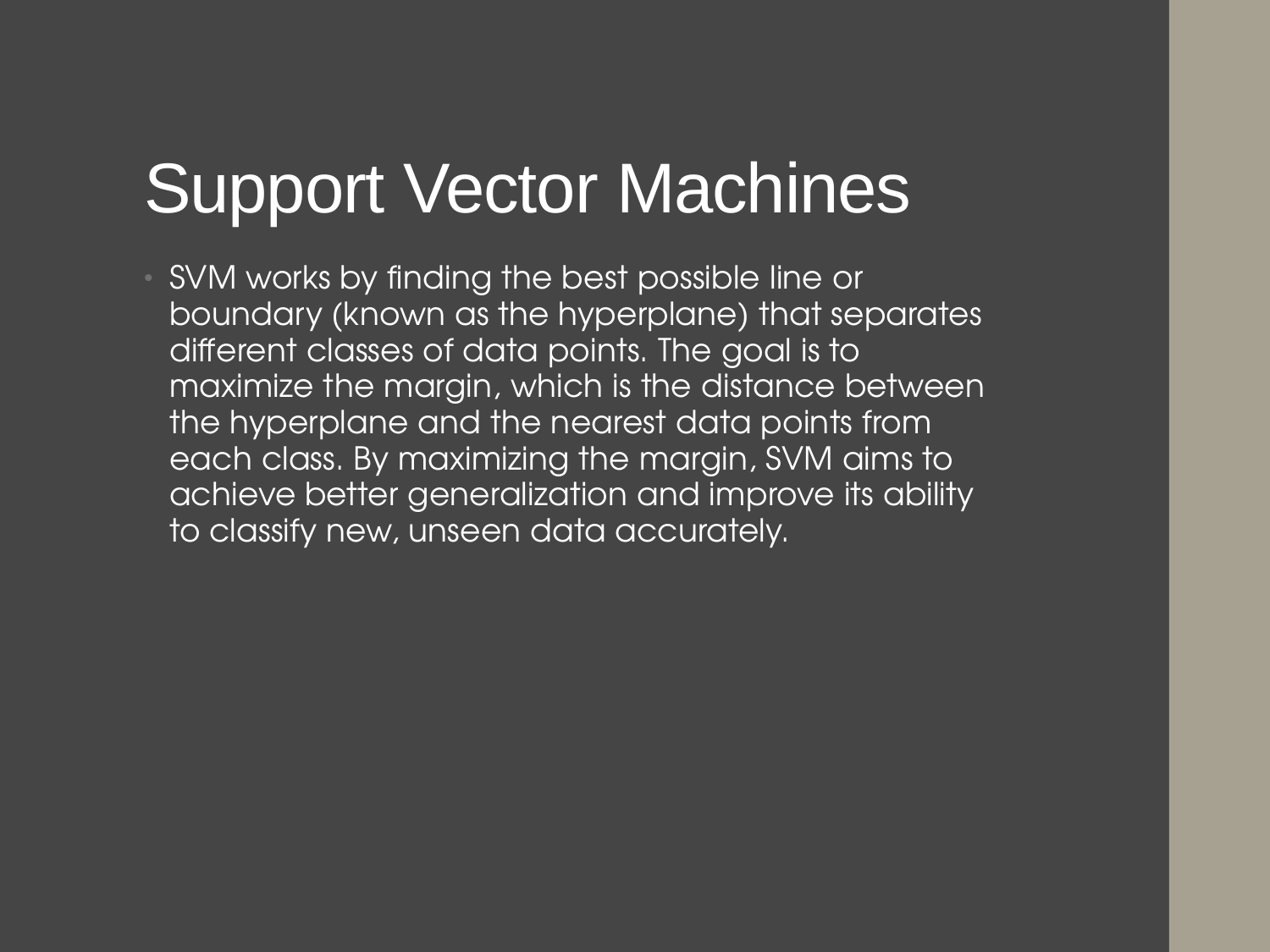

# Support Vector Machines
SVM works by finding the best possible line or boundary (known as the hyperplane) that separates different classes of data points. The goal is to maximize the margin, which is the distance between the hyperplane and the nearest data points from each class. By maximizing the margin, SVM aims to achieve better generalization and improve its ability to classify new, unseen data accurately.